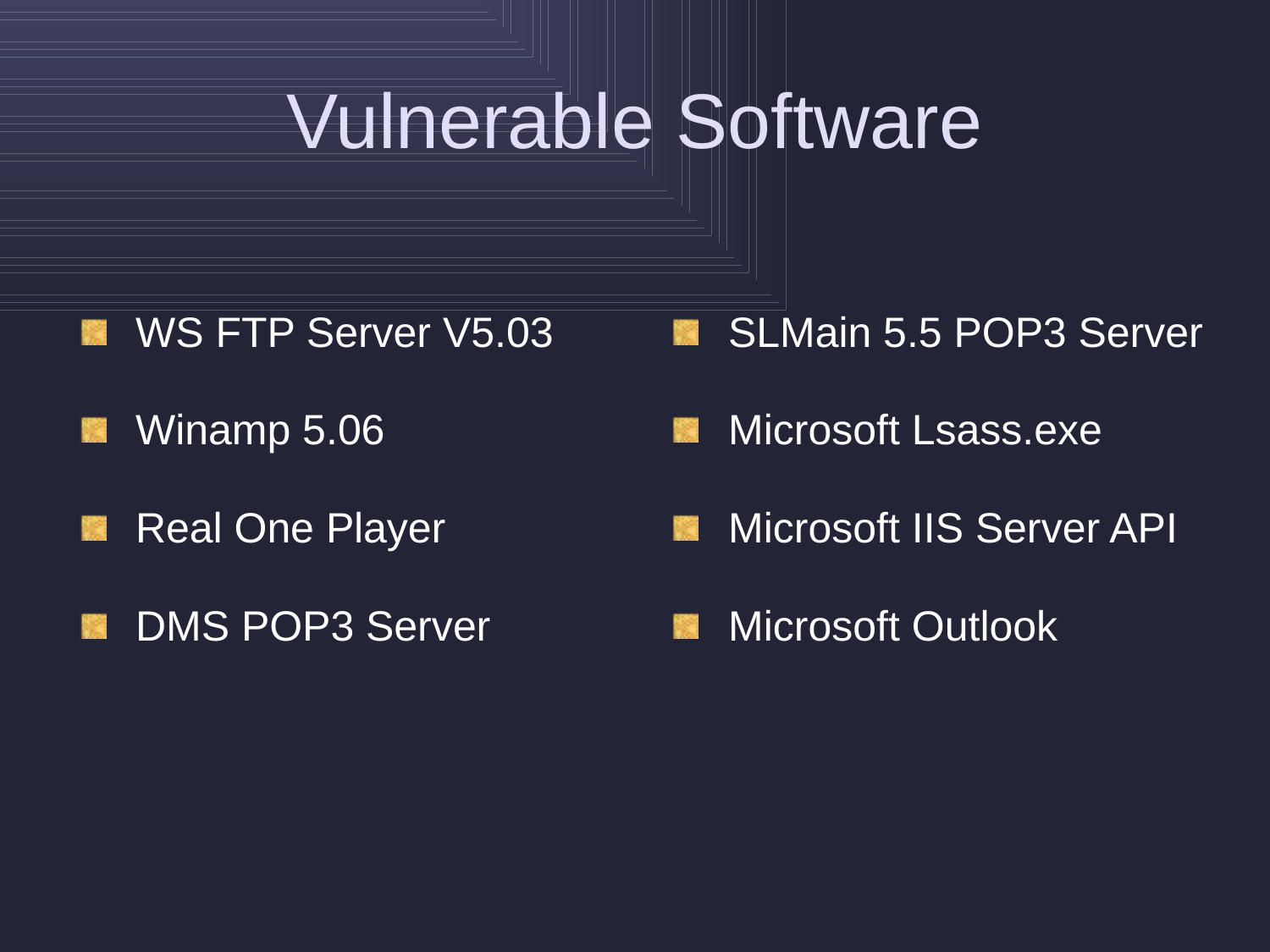

# Vulnerable Software
 WS FTP Server V5.03

 Winamp 5.06

 Real One Player

 DMS POP3 Server
 SLMain 5.5 POP3 Server

 Microsoft Lsass.exe

 Microsoft IIS Server API

 Microsoft Outlook